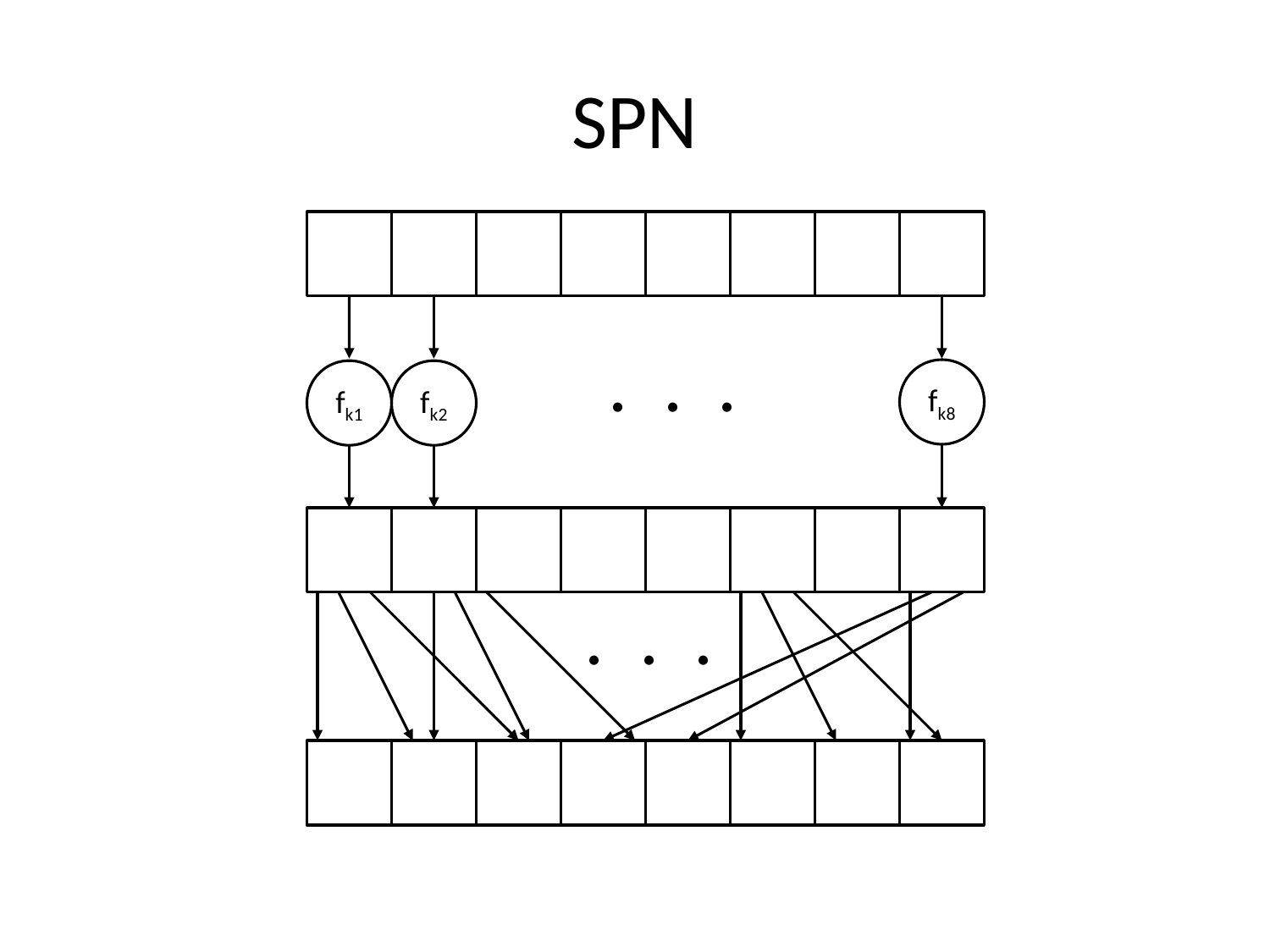

# SPN

.  .  .
fk8
fk1
fk2

.  .  .